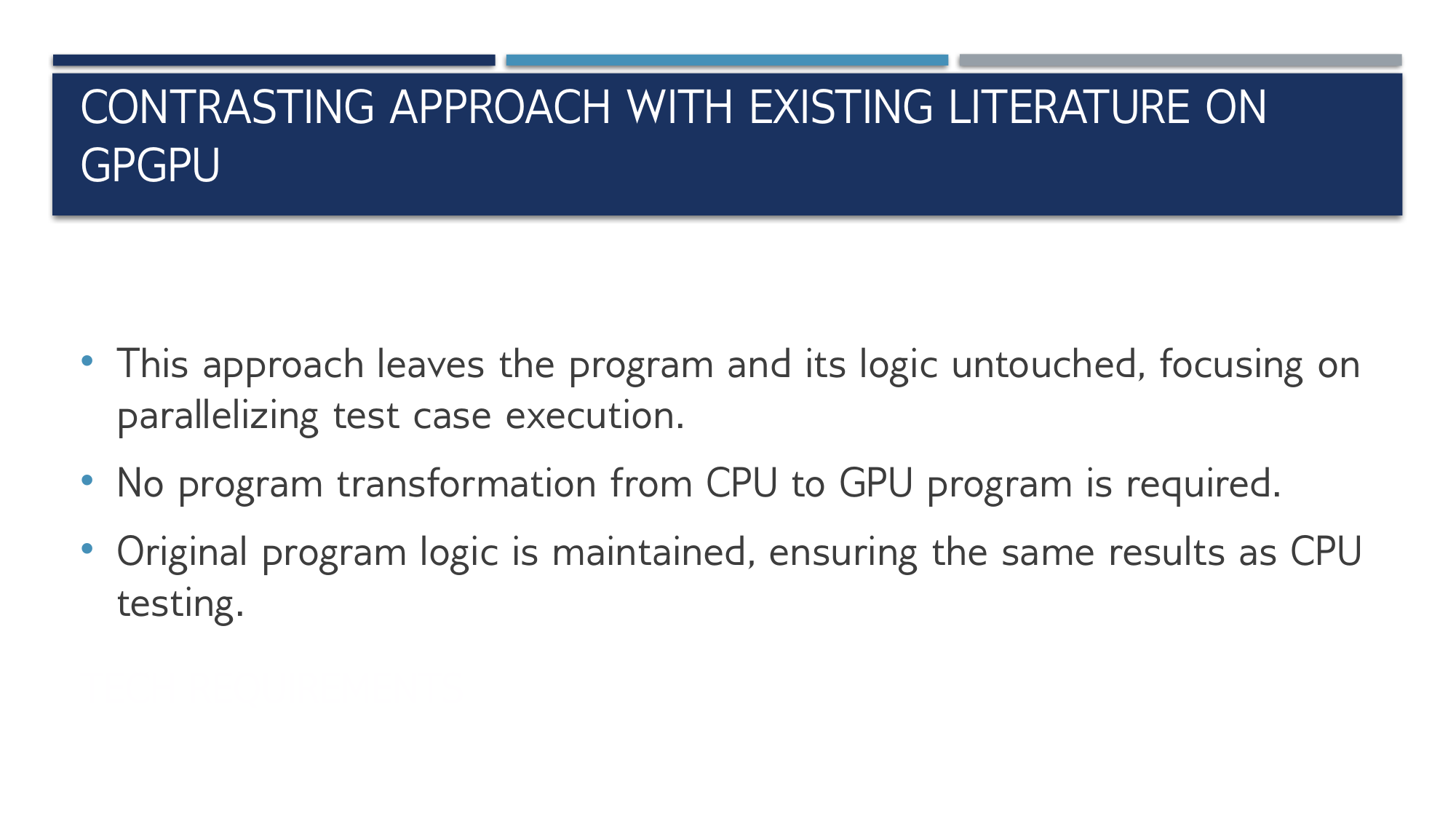

Contrasting approach with existing literature on GPGPU
This approach leaves the program and its logic untouched, focusing on parallelizing test case execution.
No program transformation from CPU to GPU program is required.
Original program logic is maintained, ensuring the same results as CPU testing.
# Tech Requirements